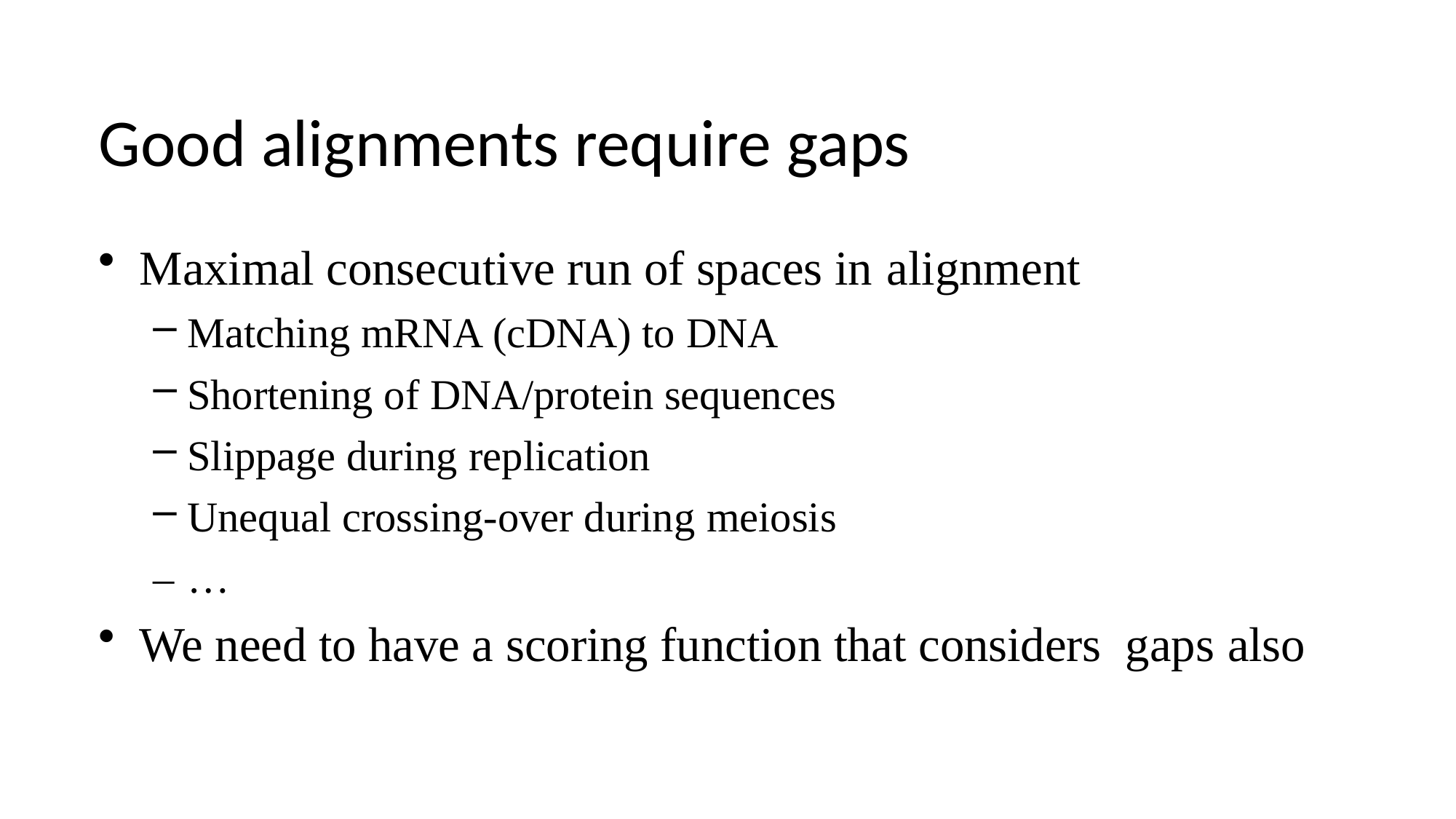

# Good alignments require gaps
Maximal consecutive run of spaces in alignment
Matching mRNA (cDNA) to DNA
Shortening of DNA/protein sequences
Slippage during replication
Unequal crossing-over during meiosis
– …
We need to have a scoring function that considers  gaps also